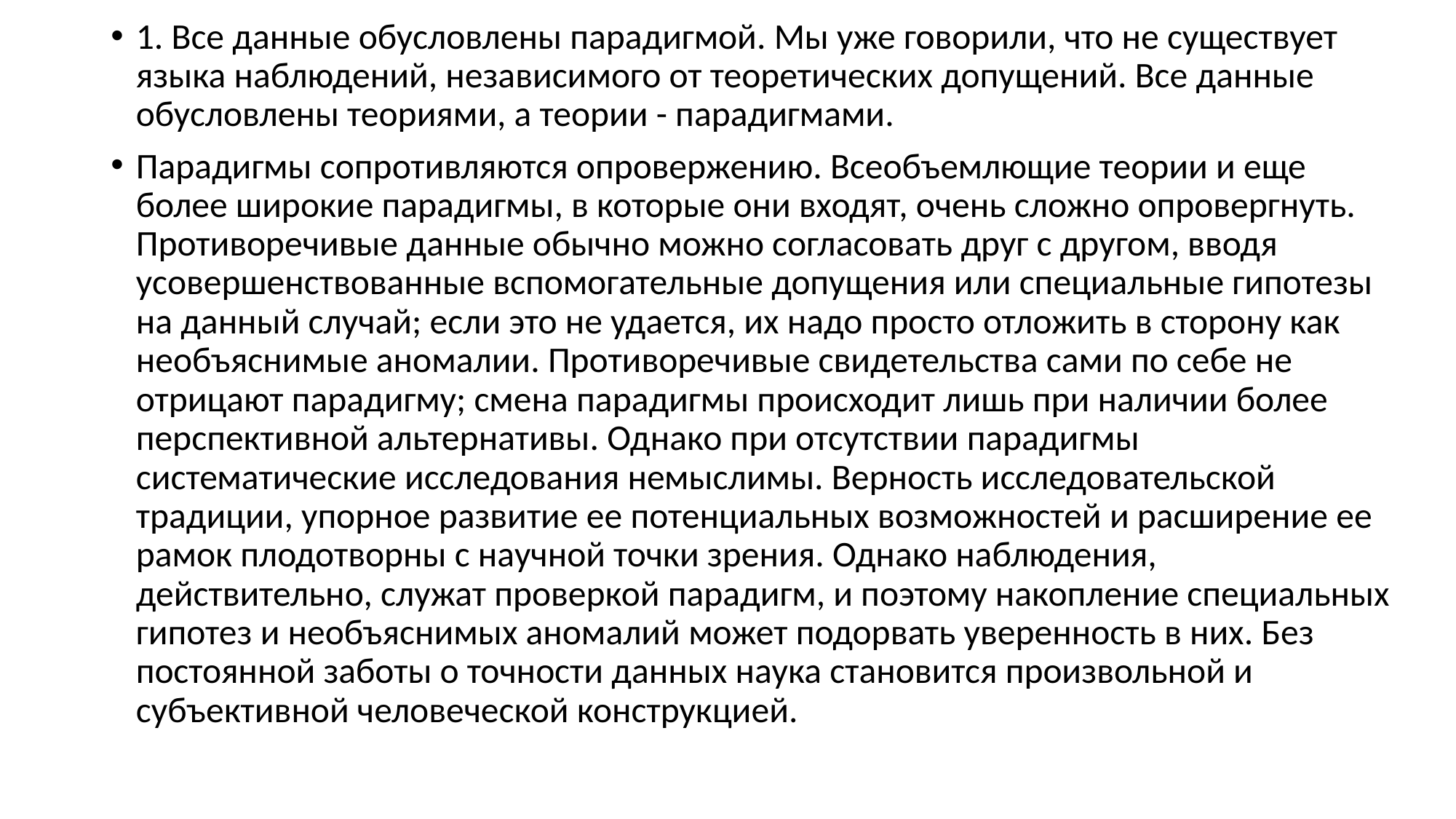

1. Все данные обусловлены парадигмой. Мы уже говорили, что не существует языка наблюдений, независимого от теоретических допущений. Все данные обусловлены теориями, а теории - парадигмами.
Парадигмы сопротивляются опровержению. Всеобъемлющие теории и еще более широкие парадигмы, в которые они входят, очень сложно опровергнуть. Противоречивые данные обычно можно согласовать друг с другом, вводя усовершенствованные вспомогательные допущения или специальные гипотезы на данный случай; если это не удается, их надо просто отложить в сторону как необъяснимые аномалии. Противоречивые свидетельства сами по себе не отрицают парадигму; смена парадигмы происходит лишь при наличии более перспективной альтернативы. Однако при отсутствии парадигмы систематические исследования немыслимы. Верность исследовательской традиции, упорное развитие ее потенциальных возможностей и расширение ее рамок плодотворны с научной точки зрения. Однако наблюдения, действительно, служат проверкой парадигм, и поэтому накопление специальных гипотез и необъяснимых аномалий может подорвать уверенность в них. Без постоянной заботы о точности данных наука становится произвольной и субъективной человеческой конструкцией.